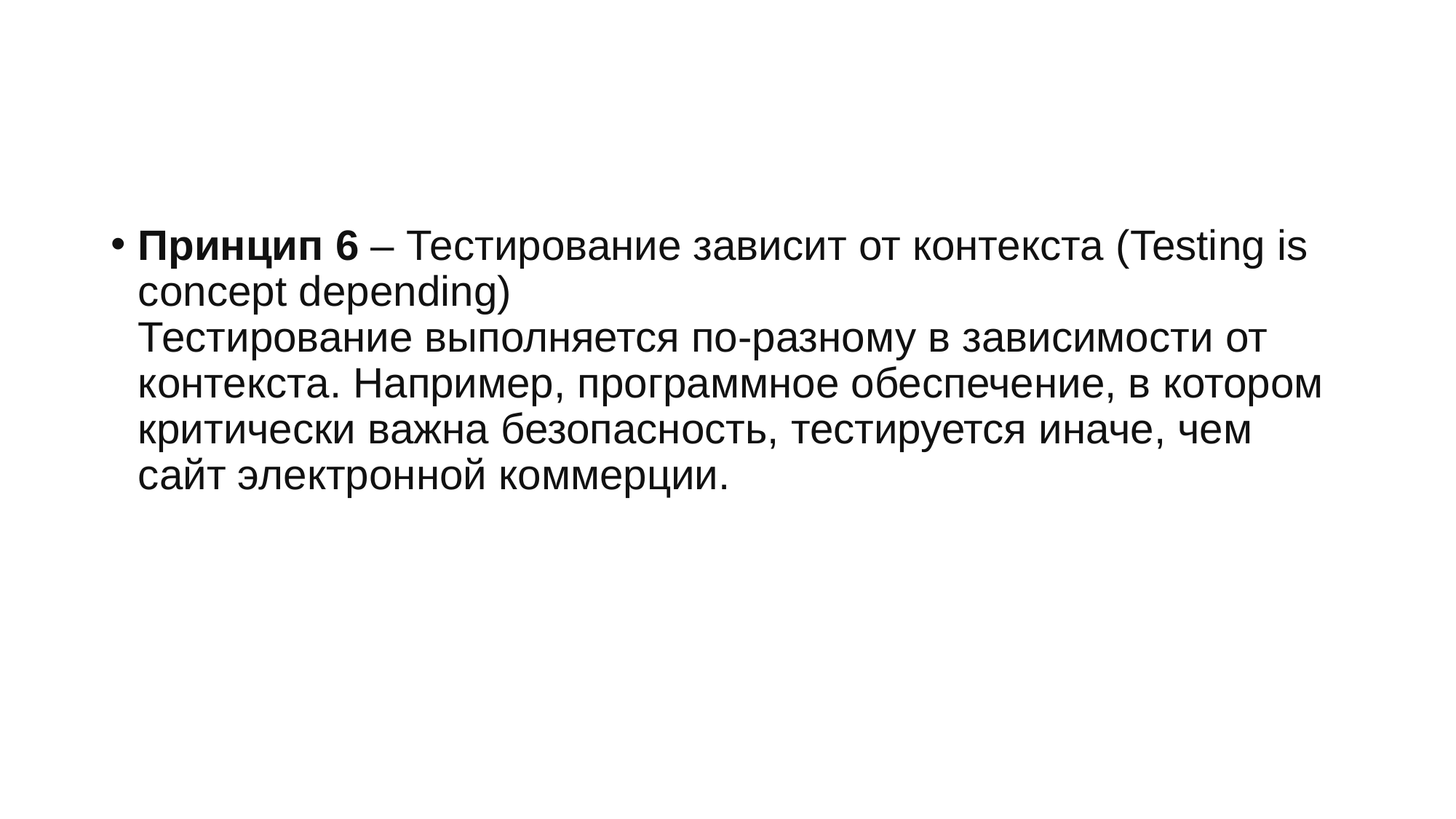

#
Принцип 6 – Тестирование зависит от контекста (Testing is concept depending)
Тестирование выполняется по-разному в зависимости от контекста. Например, программное обеспечение, в котором критически важна безопасность, тестируется иначе, чем сайт электронной коммерции.